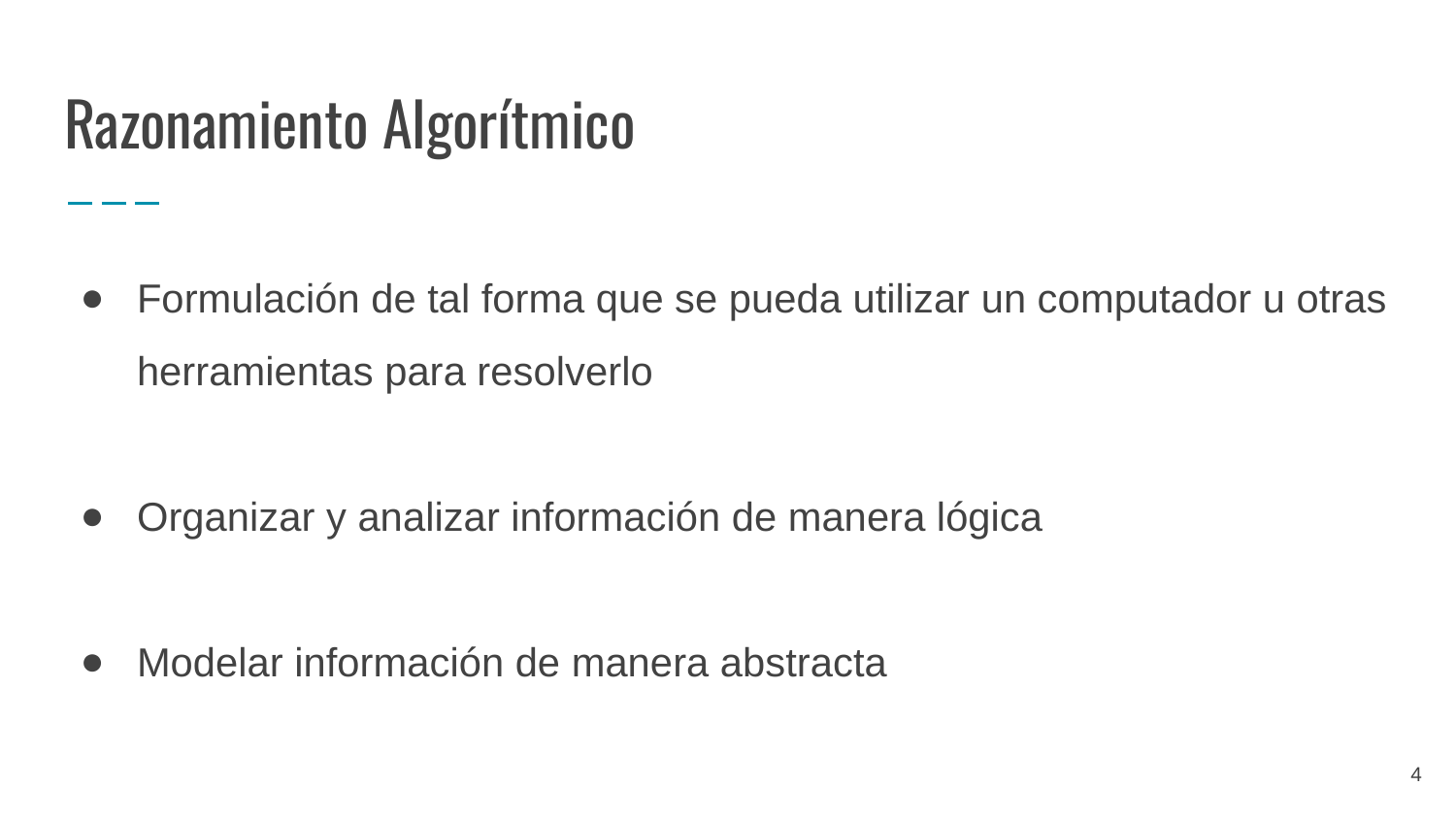

# Razonamiento Algorítmico
Formulación de tal forma que se pueda utilizar un computador u otras herramientas para resolverlo

Organizar y analizar información de manera lógica

Modelar información de manera abstracta

4